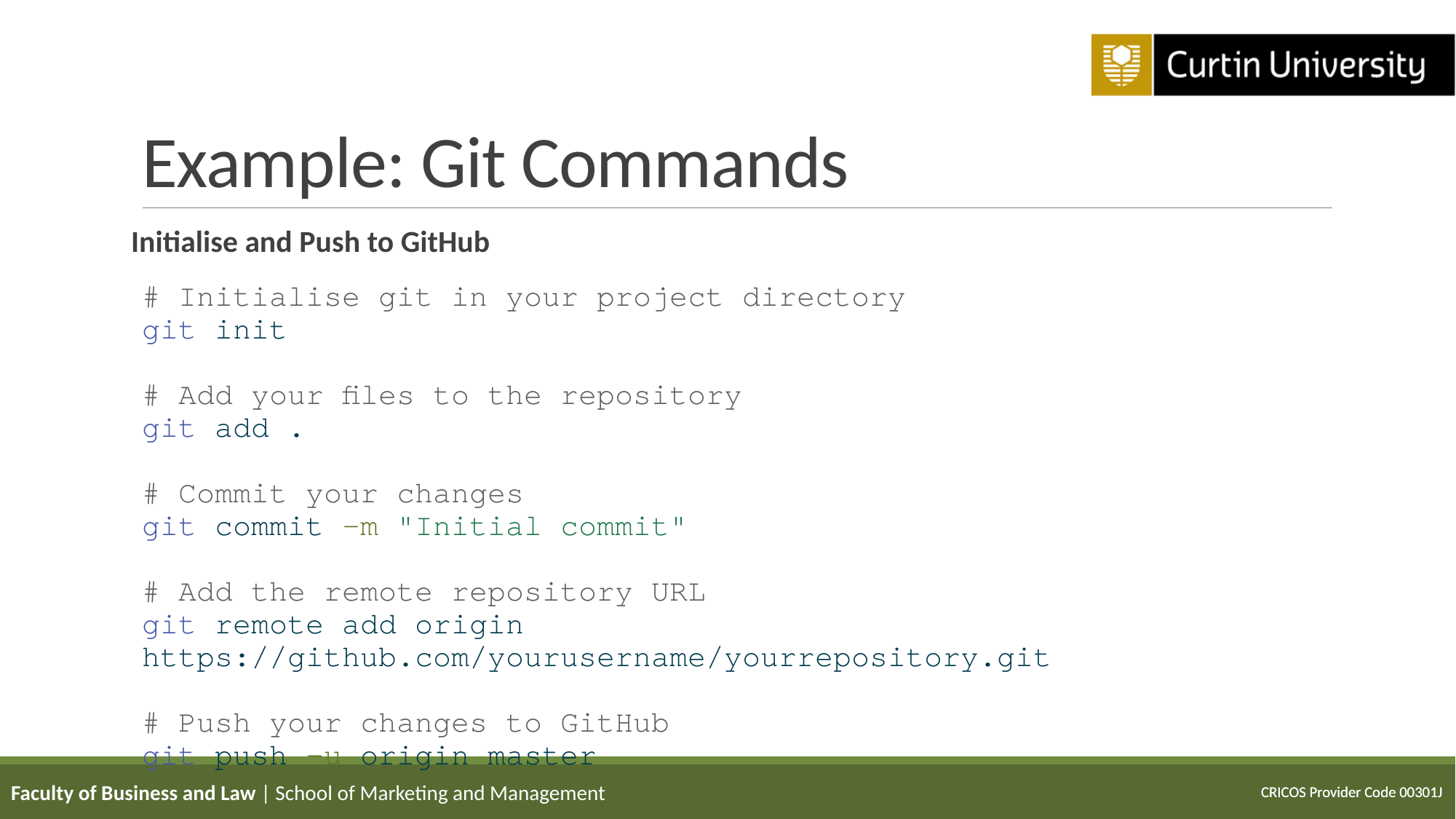

# Example: Git Commands
Initialise and Push to GitHub
# Initialise git in your project directory git init # Add your files to the repository git add . # Commit your changes git commit -m "Initial commit" # Add the remote repository URL git remote add origin https://github.com/yourusername/yourrepository.git # Push your changes to GitHub git push -u origin master
Faculty of Business and Law | School of Marketing and Management